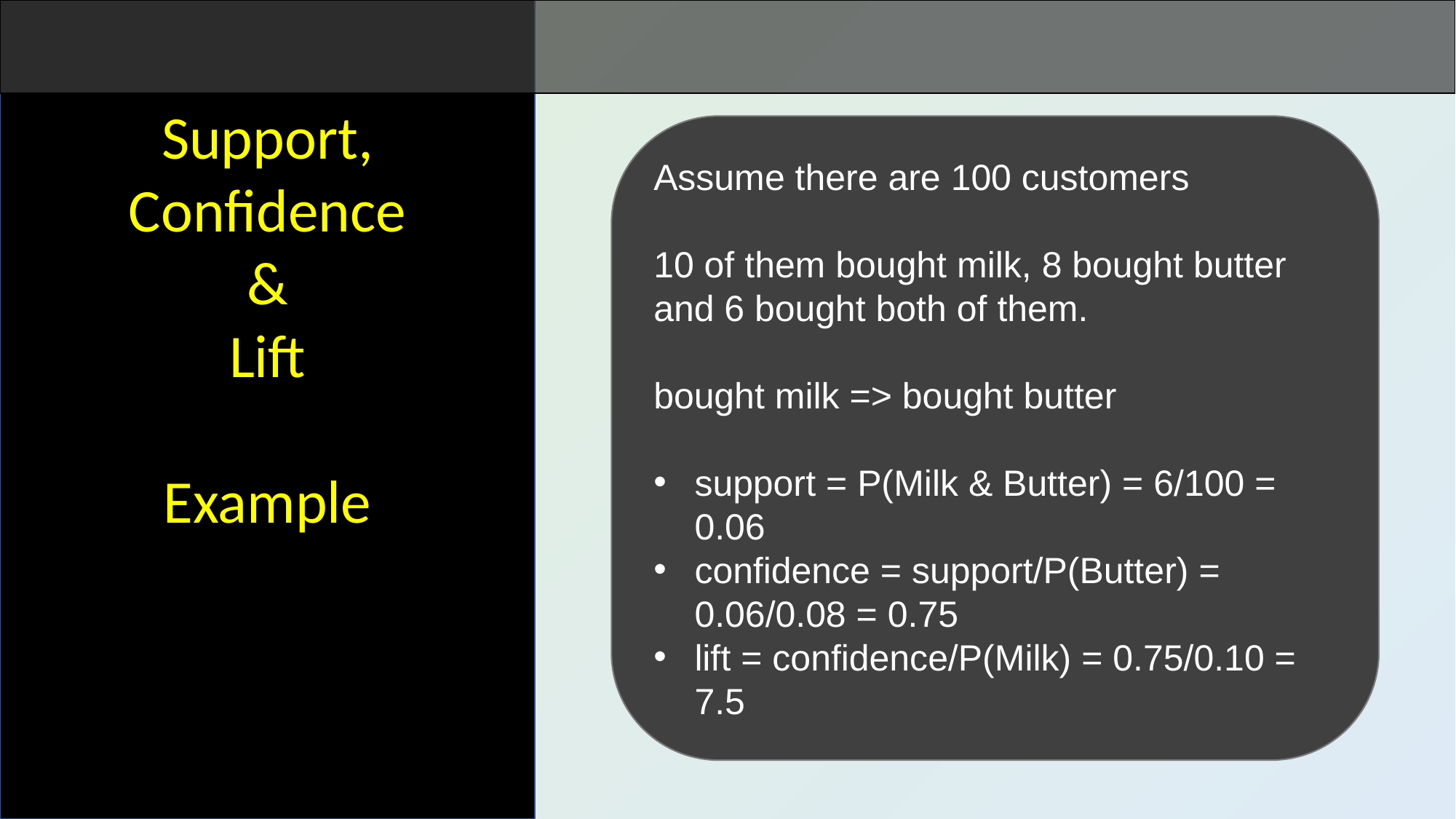

Support,
Confidence
&
Lift

Example

Assume there are 100 customers

10 of them bought milk, 8 bought butter and 6 bought both of them.

bought milk => bought butter

support = P(Milk & Butter) = 6/100 = 0.06
confidence = support/P(Butter) = 0.06/0.08 = 0.75
lift = confidence/P(Milk) = 0.75/0.10 = 7.5